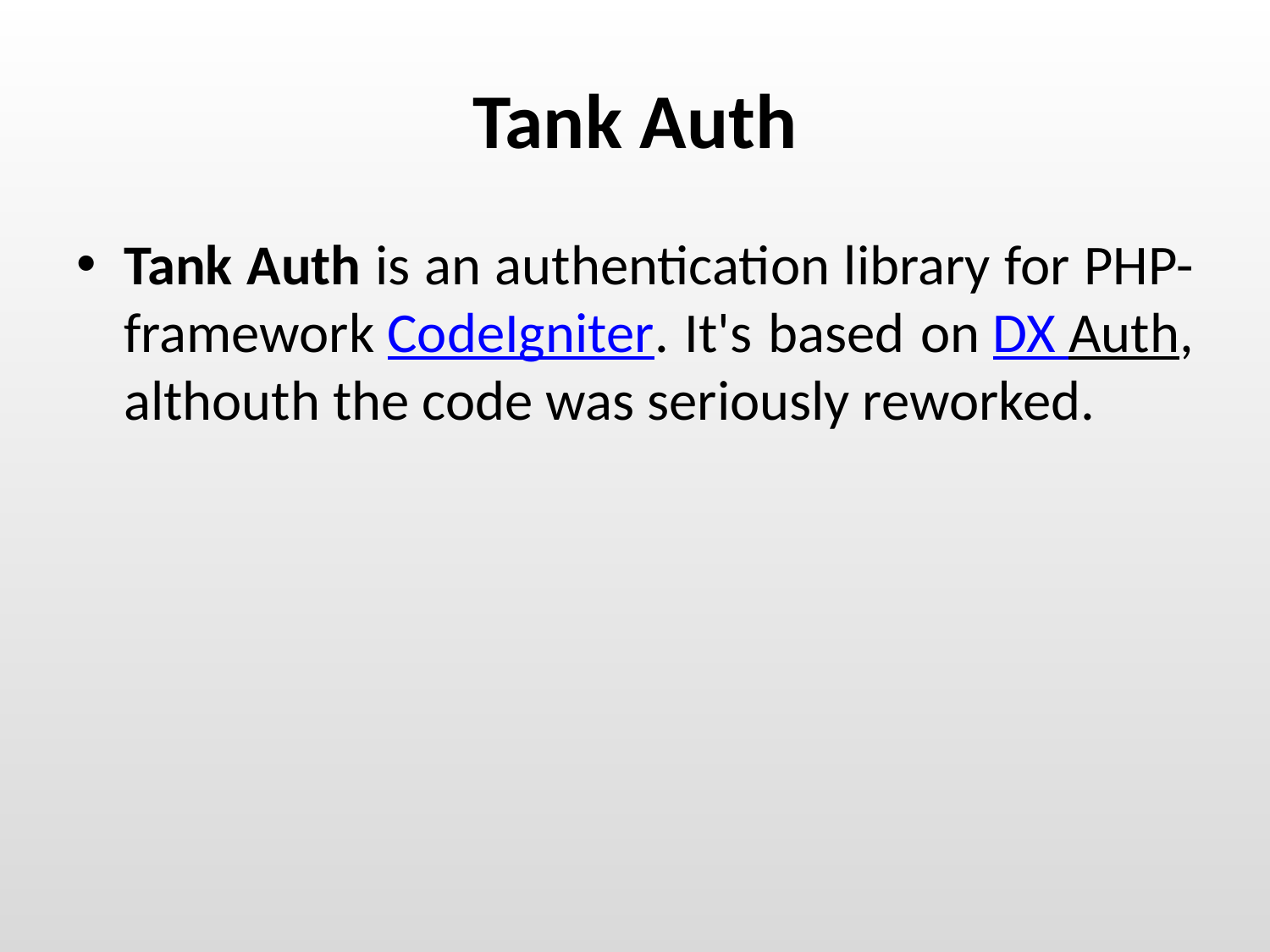

# Tank Auth
Tank Auth is an authentication library for PHP-framework CodeIgniter. It's based on DX Auth, althouth the code was seriously reworked.